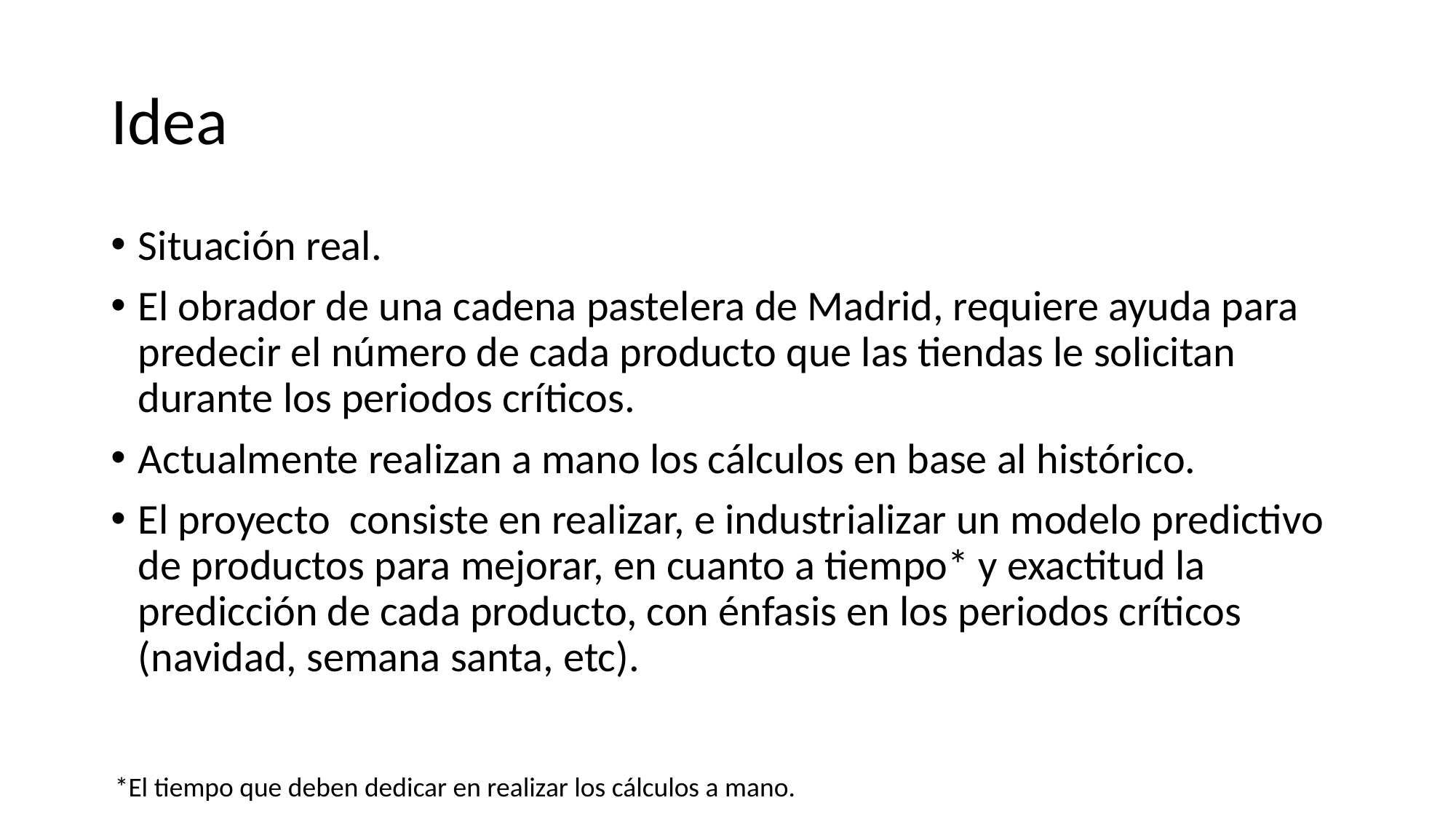

# Idea
Situación real.
El obrador de una cadena pastelera de Madrid, requiere ayuda para predecir el número de cada producto que las tiendas le solicitan durante los periodos críticos.
Actualmente realizan a mano los cálculos en base al histórico.
El proyecto  consiste en realizar, e industrializar un modelo predictivo de productos para mejorar, en cuanto a tiempo* y exactitud la predicción de cada producto, con énfasis en los periodos críticos (navidad, semana santa, etc).
*El tiempo que deben dedicar en realizar los cálculos a mano.